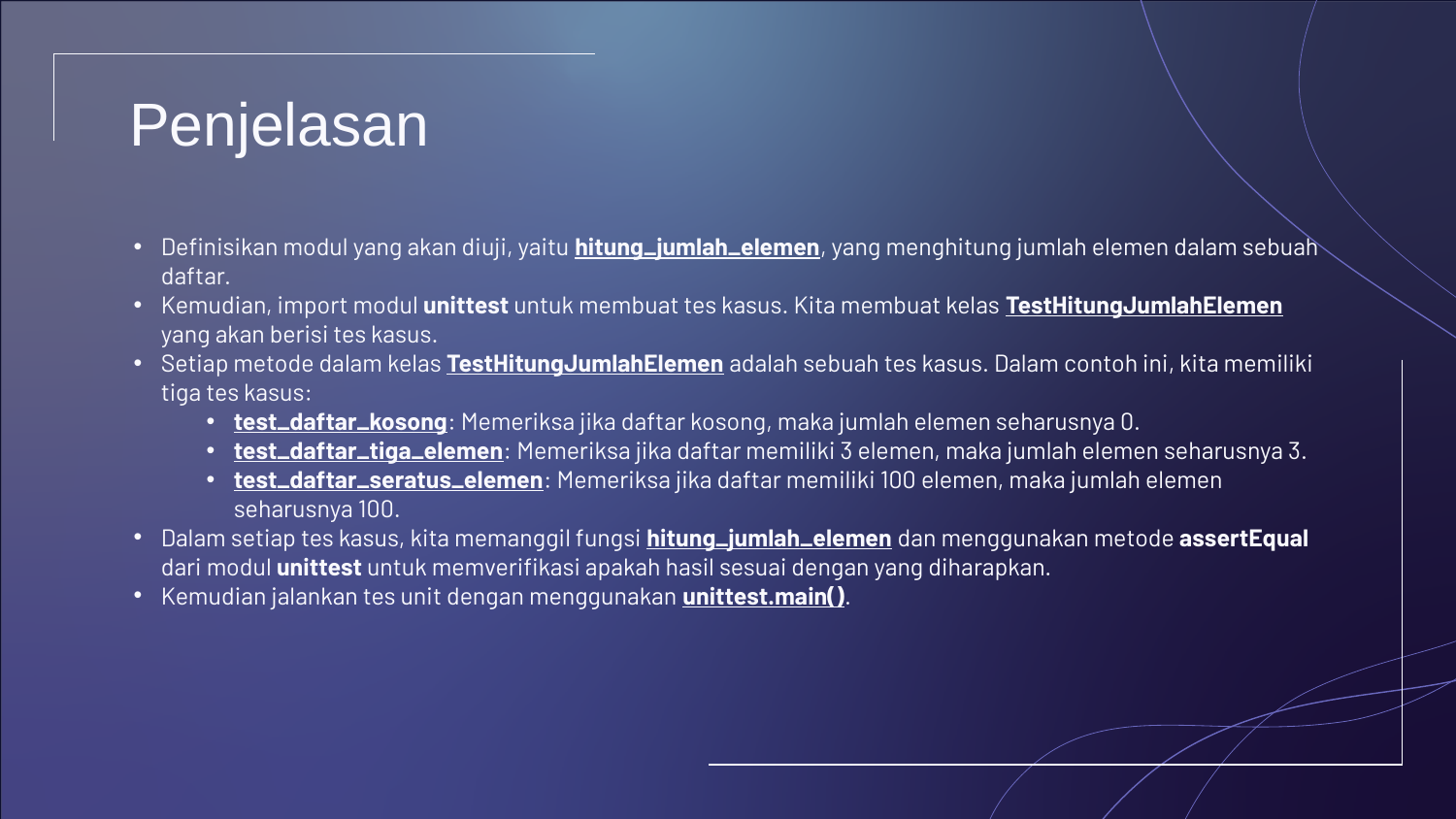

# Penjelasan
Definisikan modul yang akan diuji, yaitu hitung_jumlah_elemen, yang menghitung jumlah elemen dalam sebuah daftar.
Kemudian, import modul unittest untuk membuat tes kasus. Kita membuat kelas TestHitungJumlahElemen yang akan berisi tes kasus.
Setiap metode dalam kelas TestHitungJumlahElemen adalah sebuah tes kasus. Dalam contoh ini, kita memiliki tiga tes kasus:
test_daftar_kosong: Memeriksa jika daftar kosong, maka jumlah elemen seharusnya 0.
test_daftar_tiga_elemen: Memeriksa jika daftar memiliki 3 elemen, maka jumlah elemen seharusnya 3.
test_daftar_seratus_elemen: Memeriksa jika daftar memiliki 100 elemen, maka jumlah elemen seharusnya 100.
Dalam setiap tes kasus, kita memanggil fungsi hitung_jumlah_elemen dan menggunakan metode assertEqual dari modul unittest untuk memverifikasi apakah hasil sesuai dengan yang diharapkan.
Kemudian jalankan tes unit dengan menggunakan unittest.main().